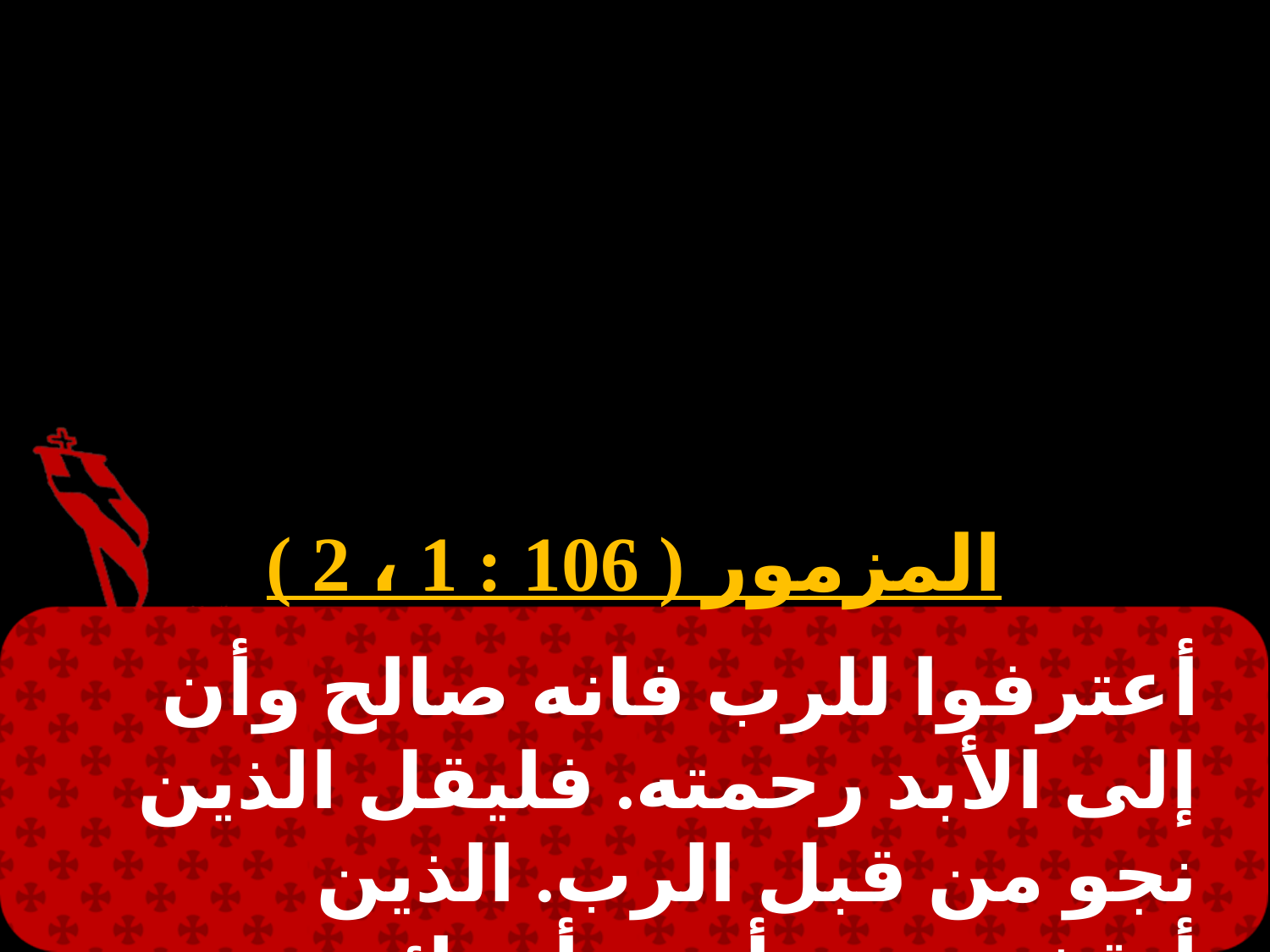

#
المزمور ( 106 : 1 ، 2 )
أعترفوا للرب فانه صالح وأن إلى الأبد رحمته. فليقل الذين نجو من قبل الرب. الذين أنقذهم من أيدى أعدائهم.